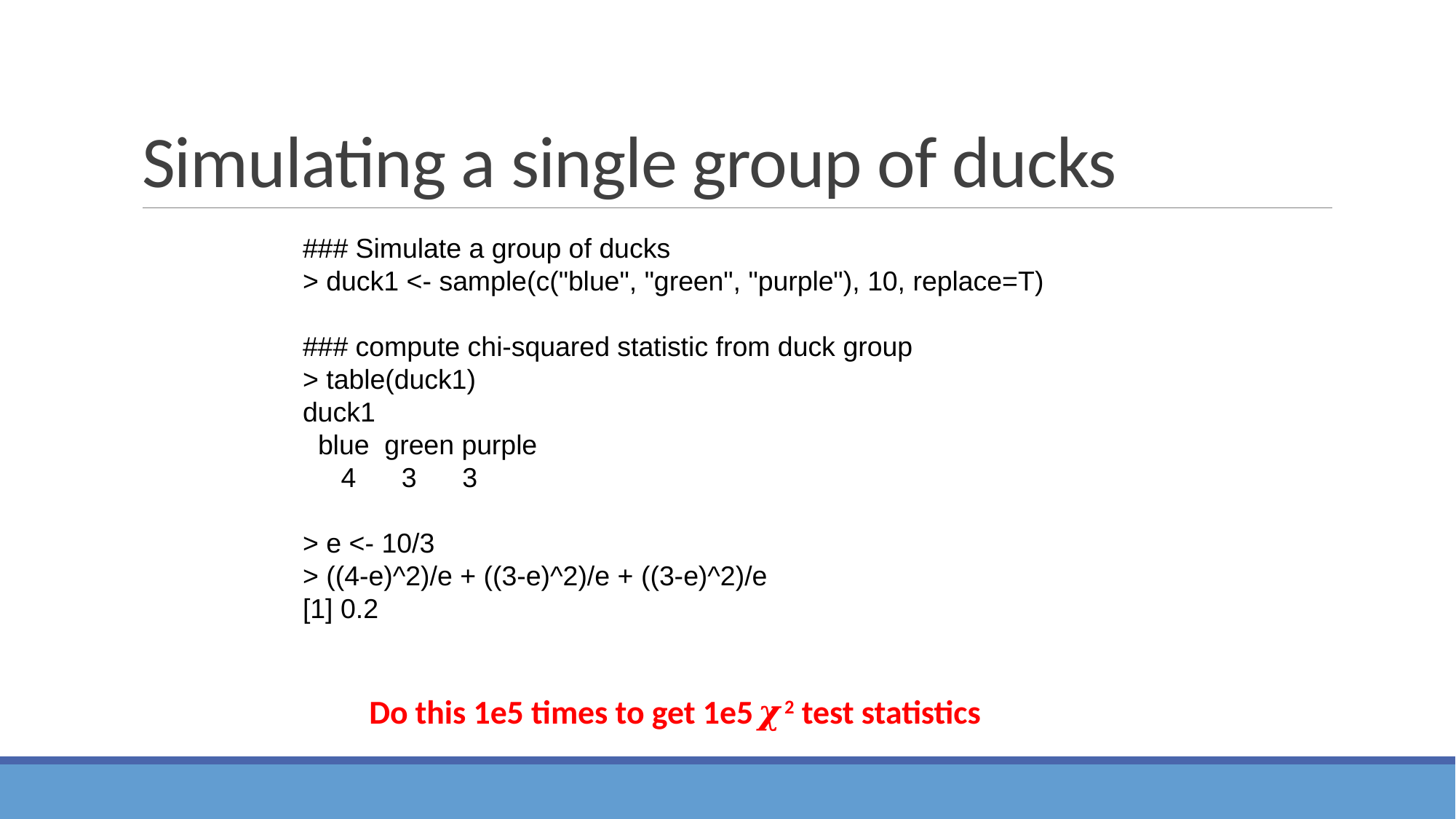

# Simulating a single group of ducks
### Simulate a group of ducks
> duck1 <- sample(c("blue", "green", "purple"), 10, replace=T)

### compute chi-squared statistic from duck group
> table(duck1)
duck1
  blue  green purple
     4      3      3

> e <- 10/3
> ((4-e)^2)/e + ((3-e)^2)/e + ((3-e)^2)/e
[1] 0.2

Do this 1e5 times to get 1e5𝝌2 test statistics